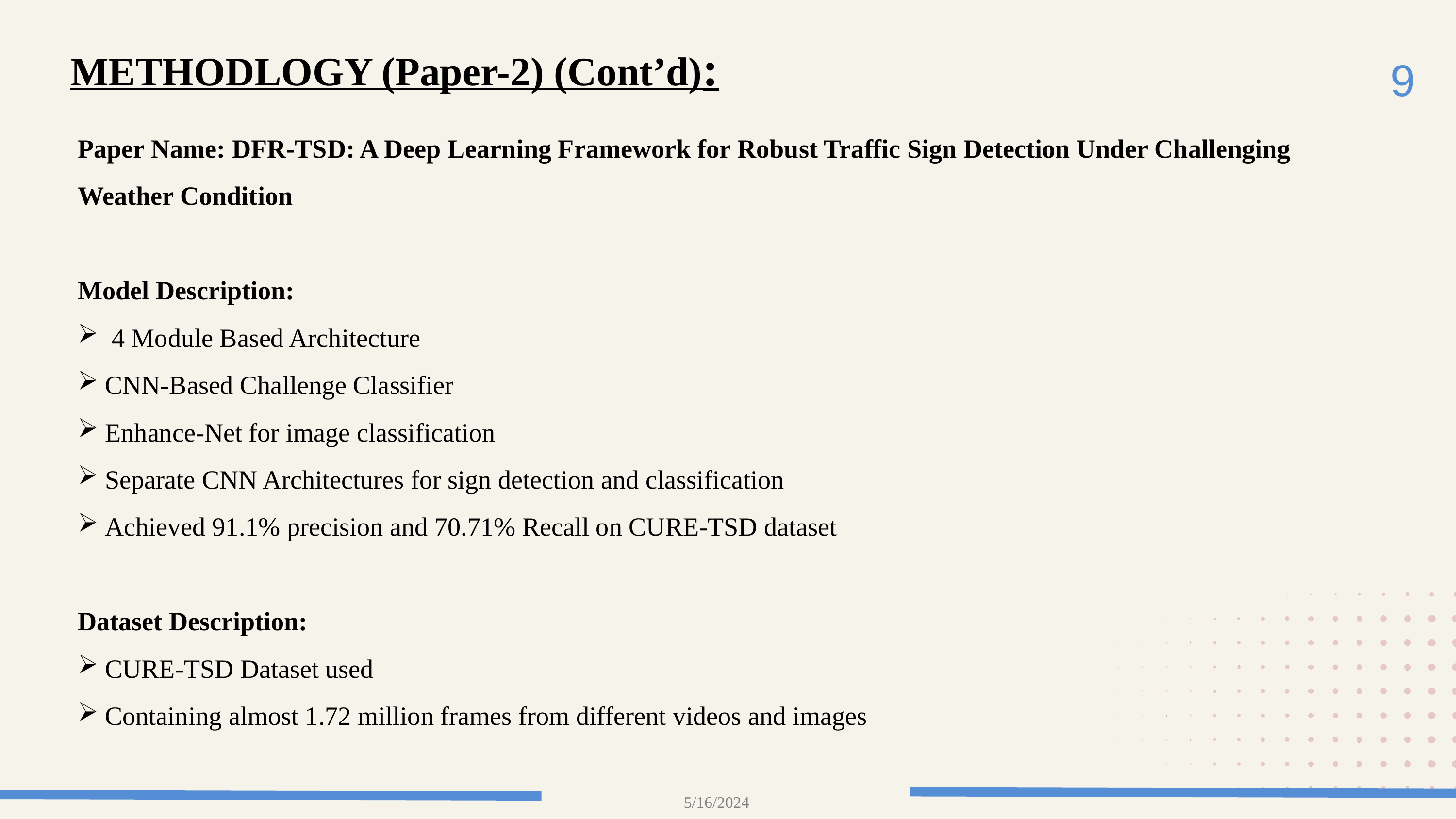

9
METHODLOGY (Paper-2) (Cont’d):
Paper Name: DFR-TSD: A Deep Learning Framework for Robust Traffic Sign Detection Under Challenging Weather Condition

Model Description:
 4 Module Based Architecture
CNN-Based Challenge Classifier
Enhance-Net for image classification
Separate CNN Architectures for sign detection and classification
Achieved 91.1% precision and 70.71% Recall on CURE-TSD dataset

Dataset Description:
CURE-TSD Dataset used
Containing almost 1.72 million frames from different videos and images

5/16/2024